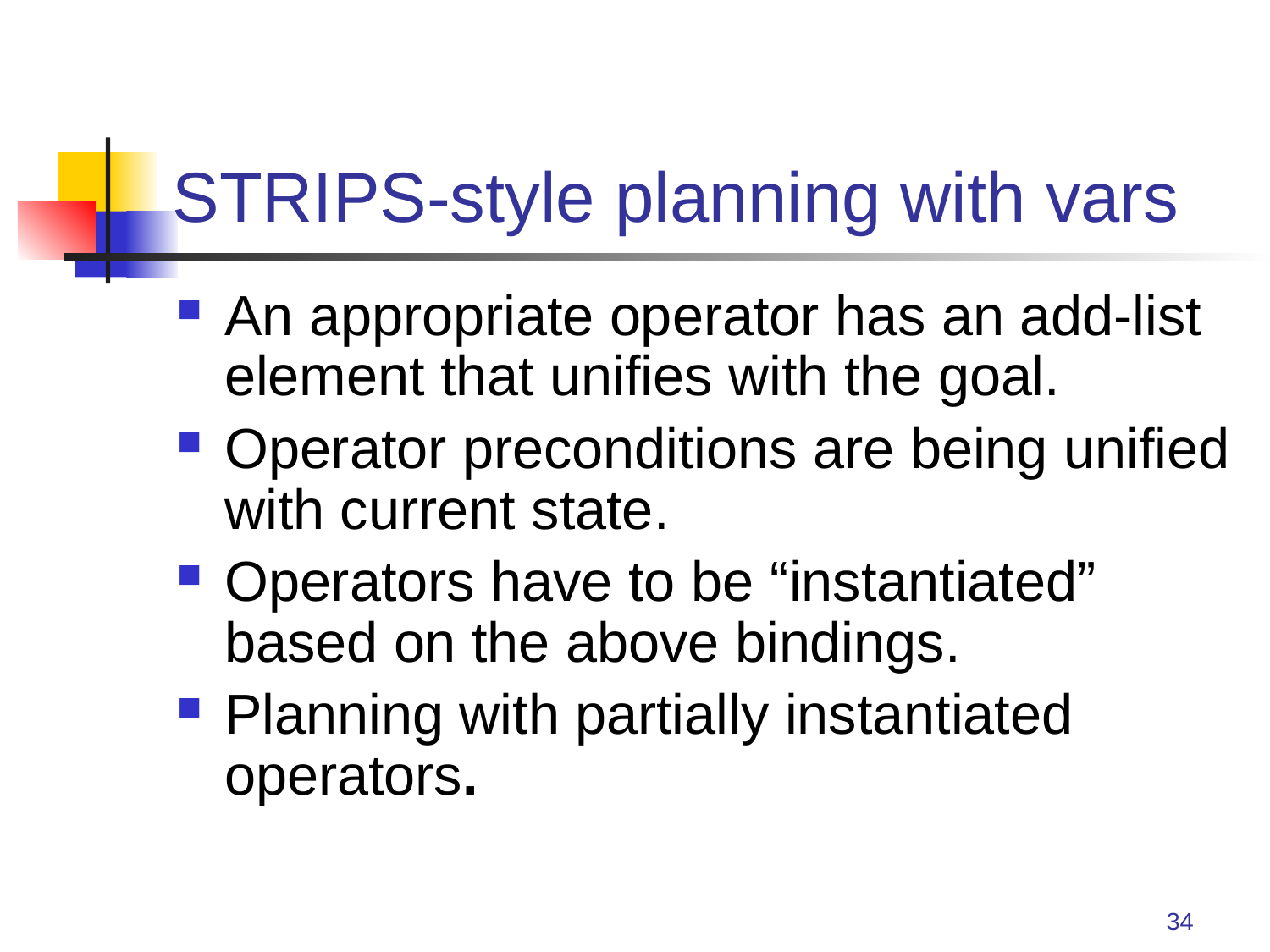

# STRIPS-style planning with vars
An appropriate operator has an add-list element that unifies with the goal.
Operator preconditions are being unified with current state.
Operators have to be “instantiated” based on the above bindings.
Planning with partially instantiated operators.
34